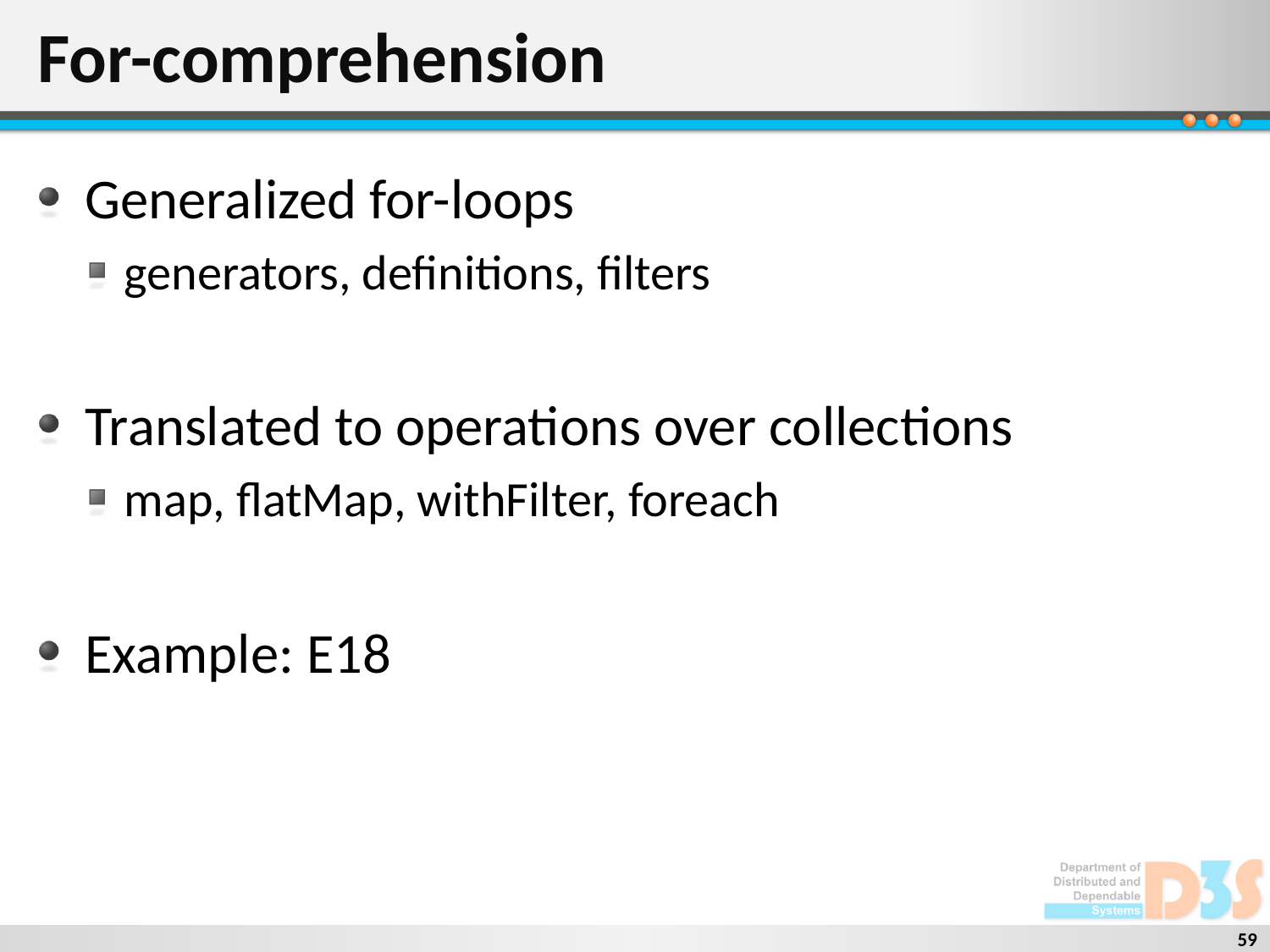

# For-comprehension
Generalized for-loops
generators, definitions, filters

Translated to operations over collections
map, flatMap, withFilter, foreach

Example: E18
59